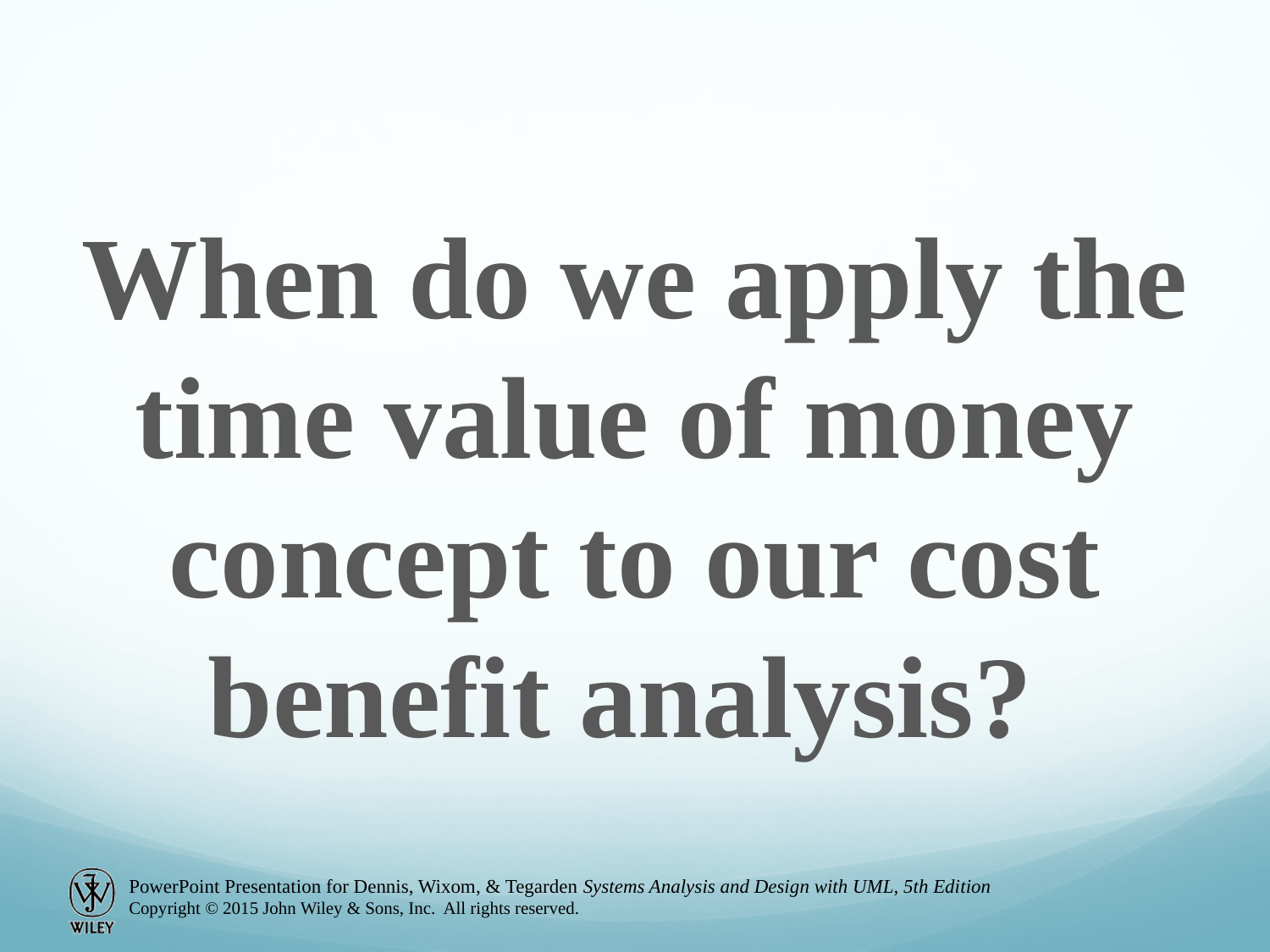

When do we apply the time value of money concept to our cost benefit analysis?